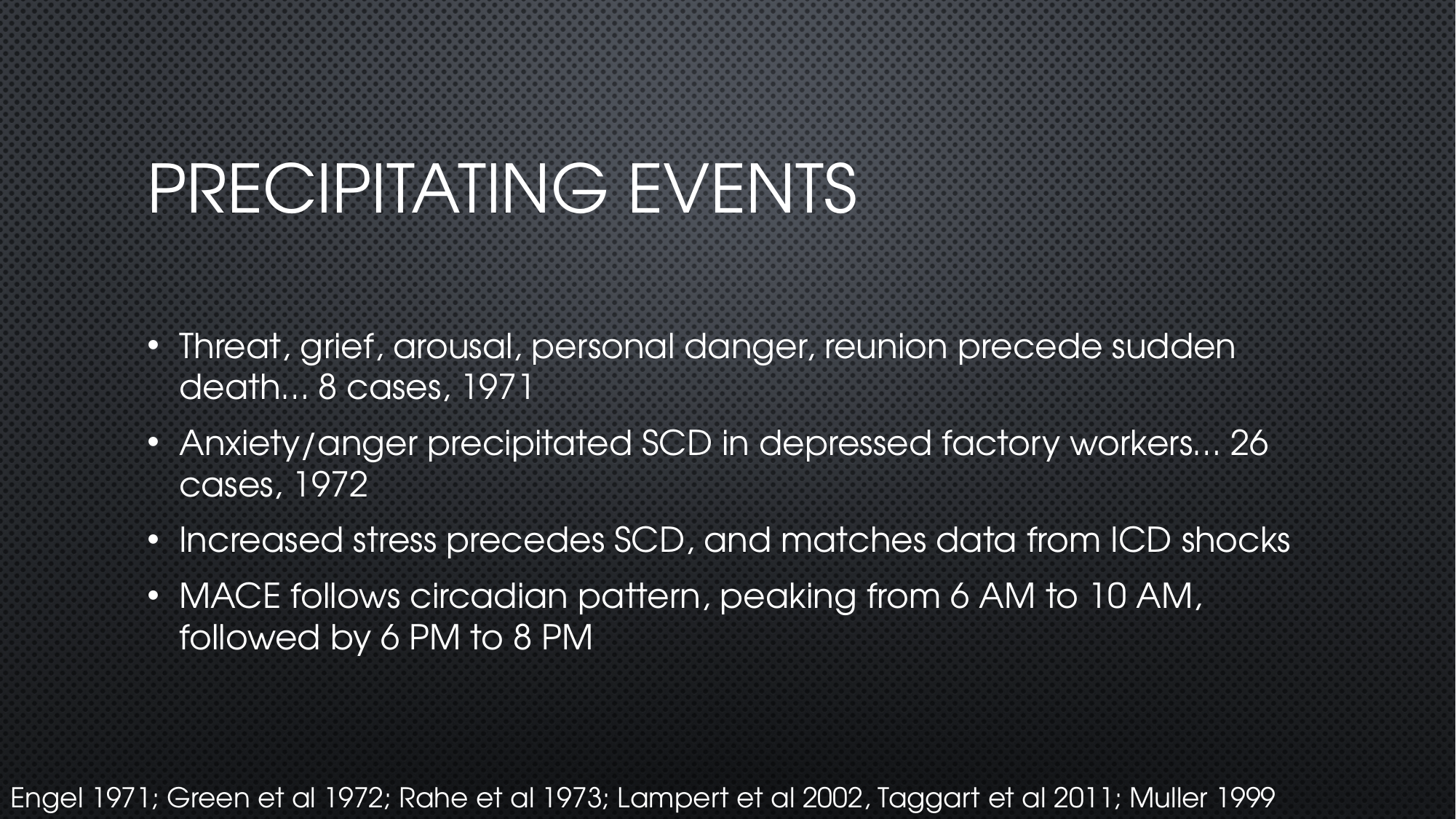

# Precipitating events
Threat, grief, arousal, personal danger, reunion precede sudden death… 8 cases, 1971
Anxiety/anger precipitated SCD in depressed factory workers… 26 cases, 1972
Increased stress precedes SCD, and matches data from ICD shocks
MACE follows circadian pattern, peaking from 6 AM to 10 AM, followed by 6 PM to 8 PM

Engel 1971; Green et al 1972; Rahe et al 1973; Lampert et al 2002, Taggart et al 2011; Muller 1999